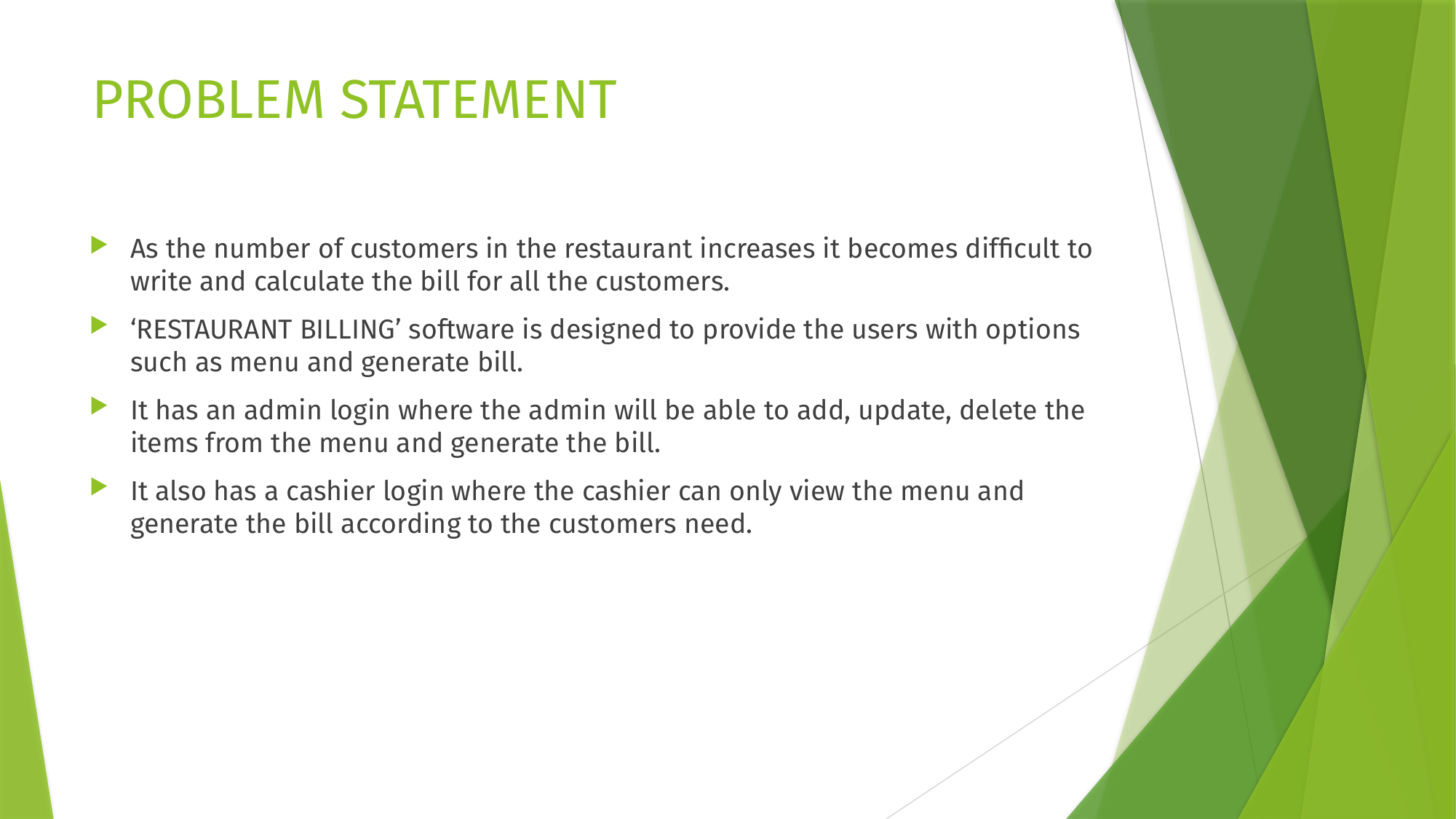

# PROBLEM STATEMENT

As the number of customers in the restaurant increases it becomes difficult to write and calculate the bill for all the customers.
‘RESTAURANT BILLING’ software is designed to provide the users with options such as menu and generate bill.
It has an admin login where the admin will be able to add, update, delete the items from the menu and generate the bill.
It also has a cashier login where the cashier can only view the menu and generate the bill according to the customers need.